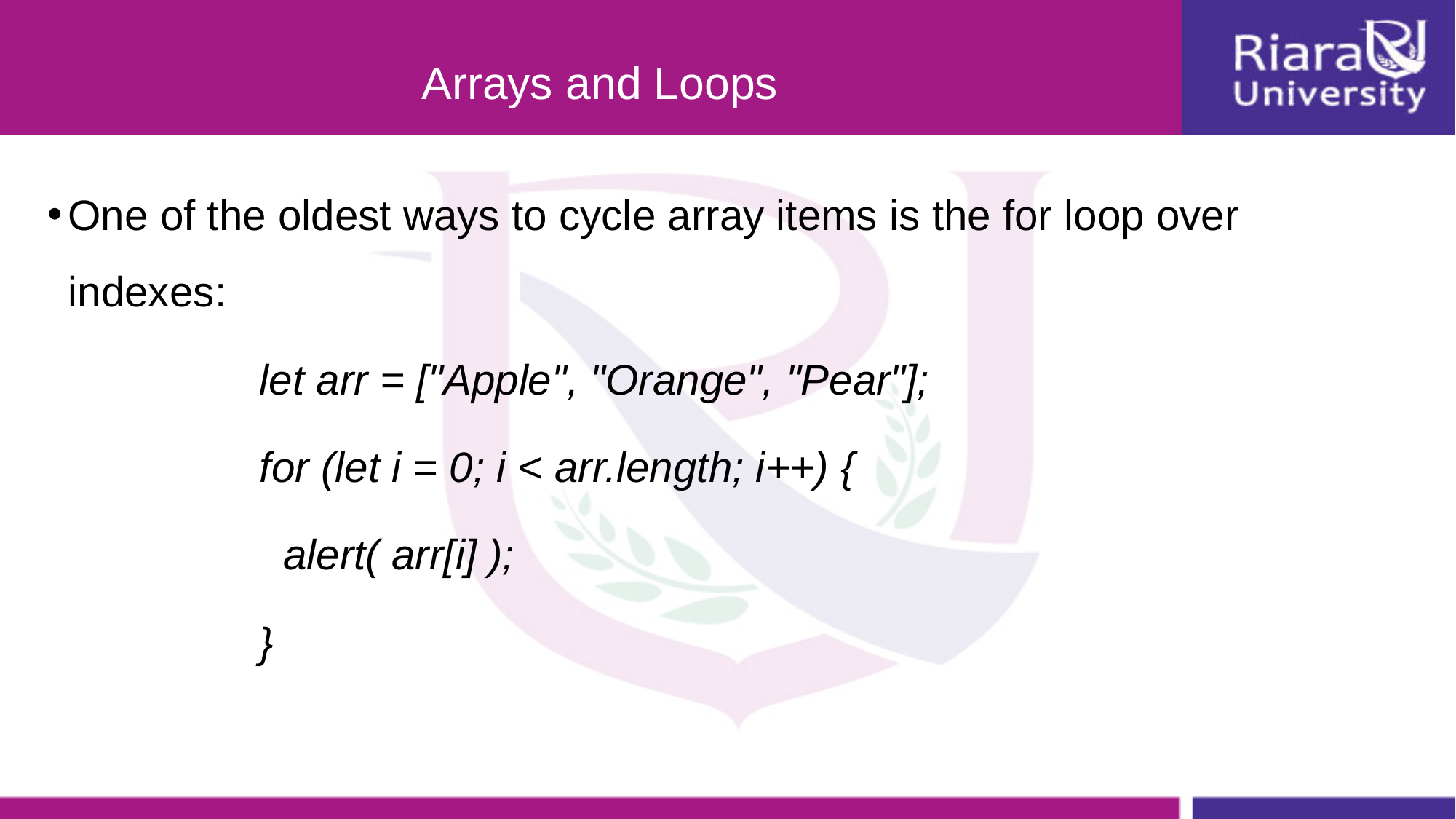

# Arrays and Loops
One of the oldest ways to cycle array items is the for loop over indexes:
let arr = ["Apple", "Orange", "Pear"];
for (let i = 0; i < arr.length; i++) {
  alert( arr[i] );
}